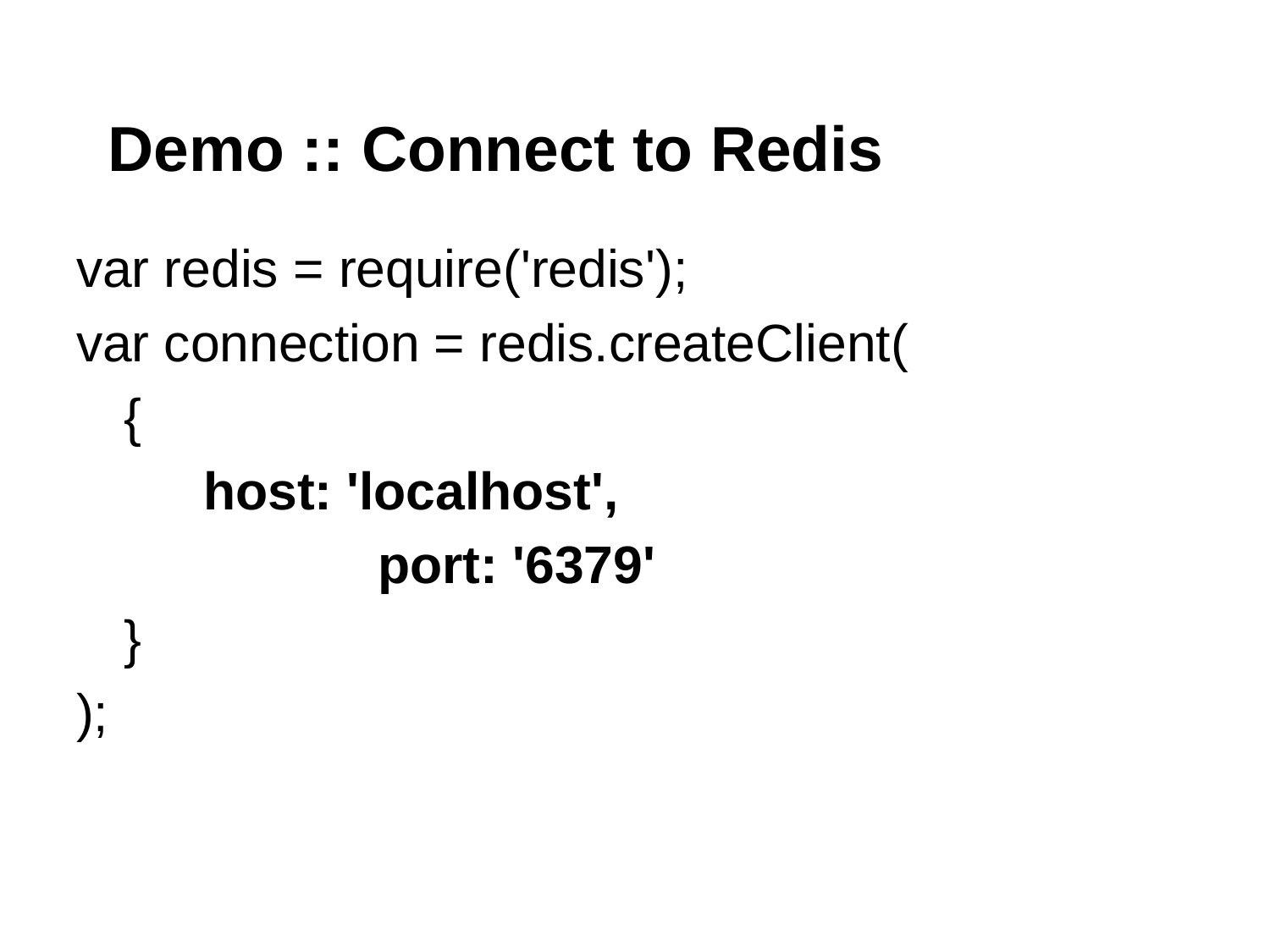

# Demo :: Connect to Redis
var redis = require('redis');
var connection = redis.createClient(
	{
host: 'localhost',
    		port: '6379'
	}
);